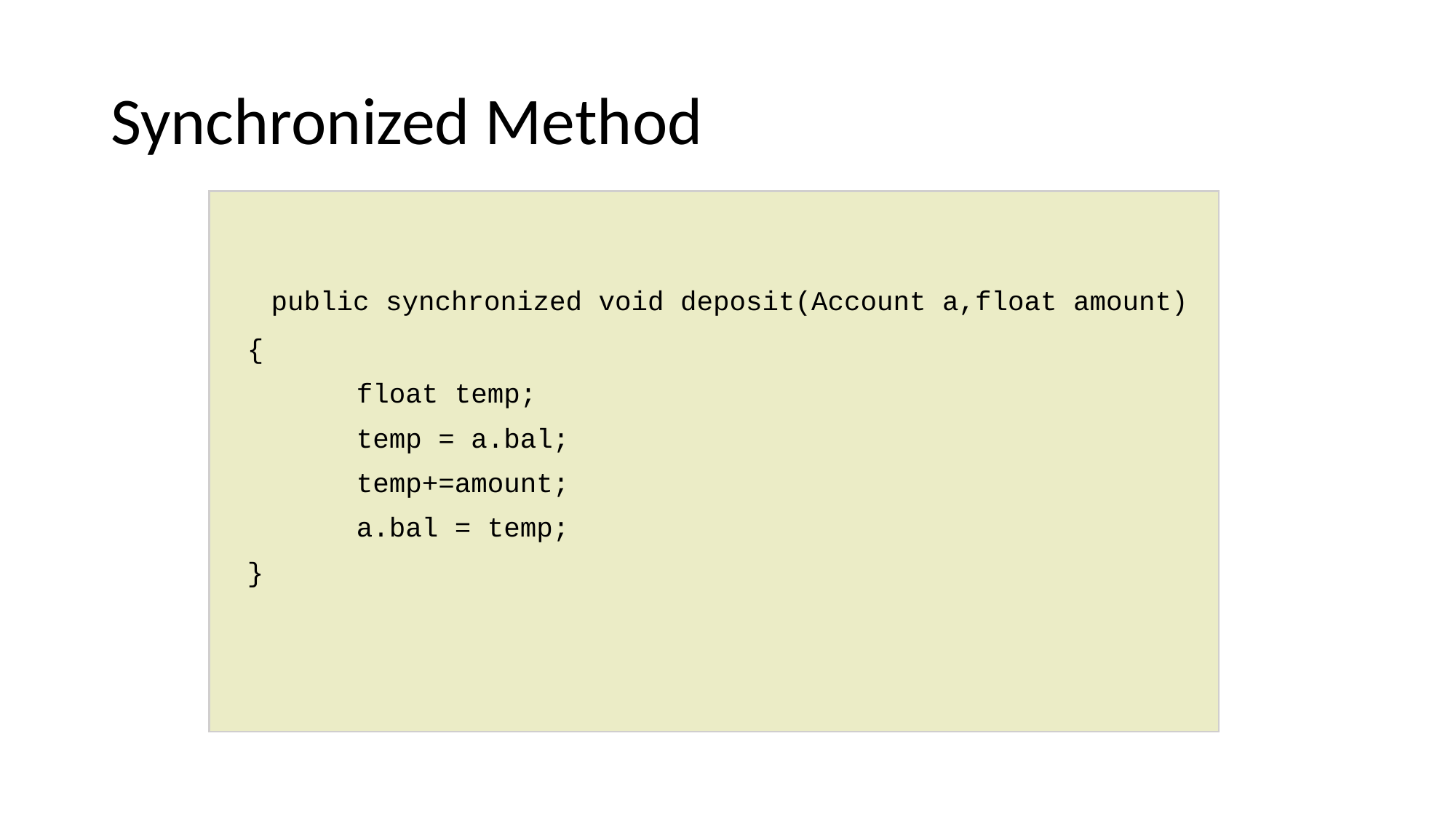

# Synchronized Method
  public synchronized void deposit(Account a,float amount)
	{
		float temp;
		temp = a.bal;
		temp+=amount;
		a.bal = temp;
	}